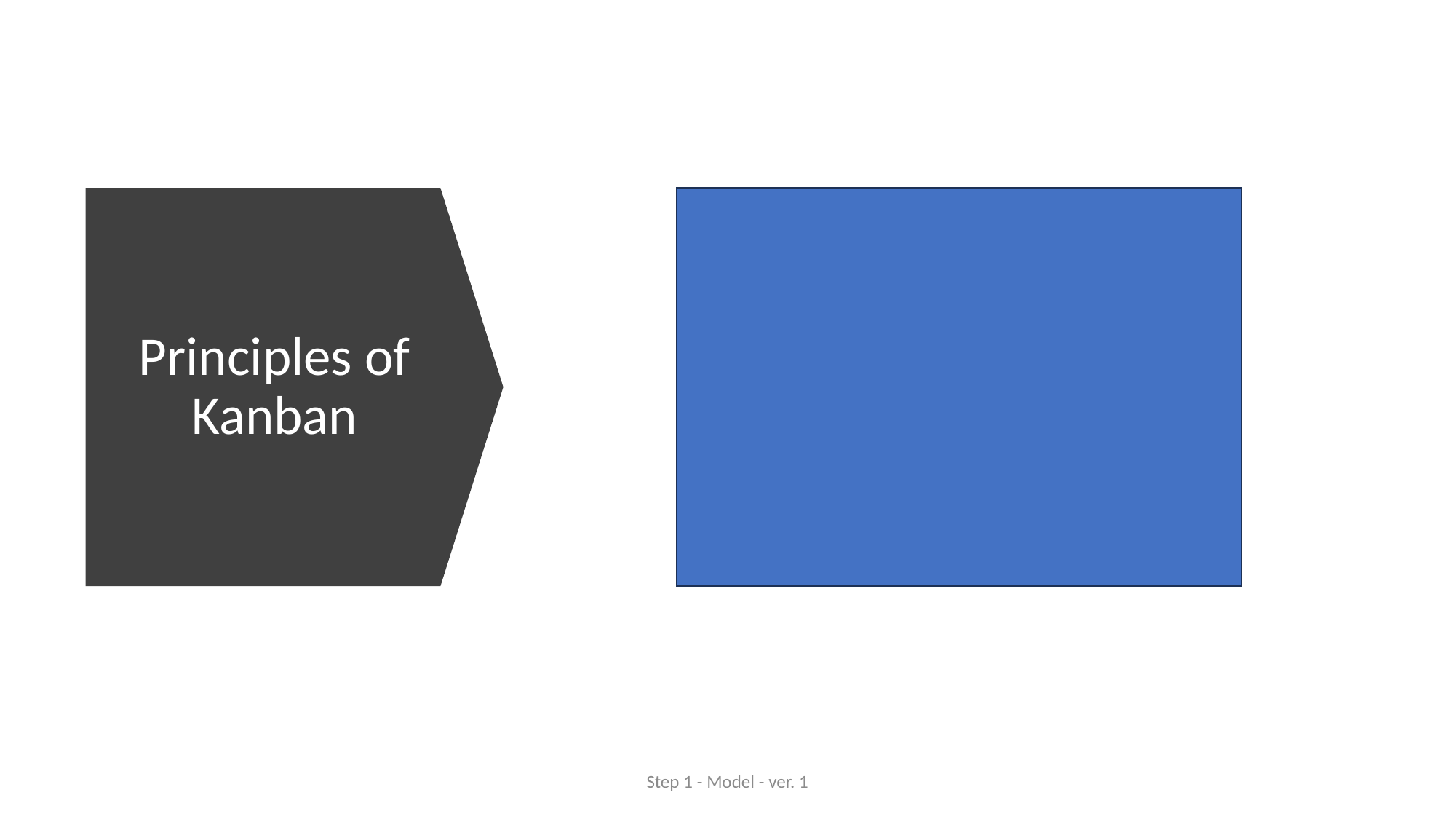

# Principles of Kanban
Step 1 - Model - ver. 1